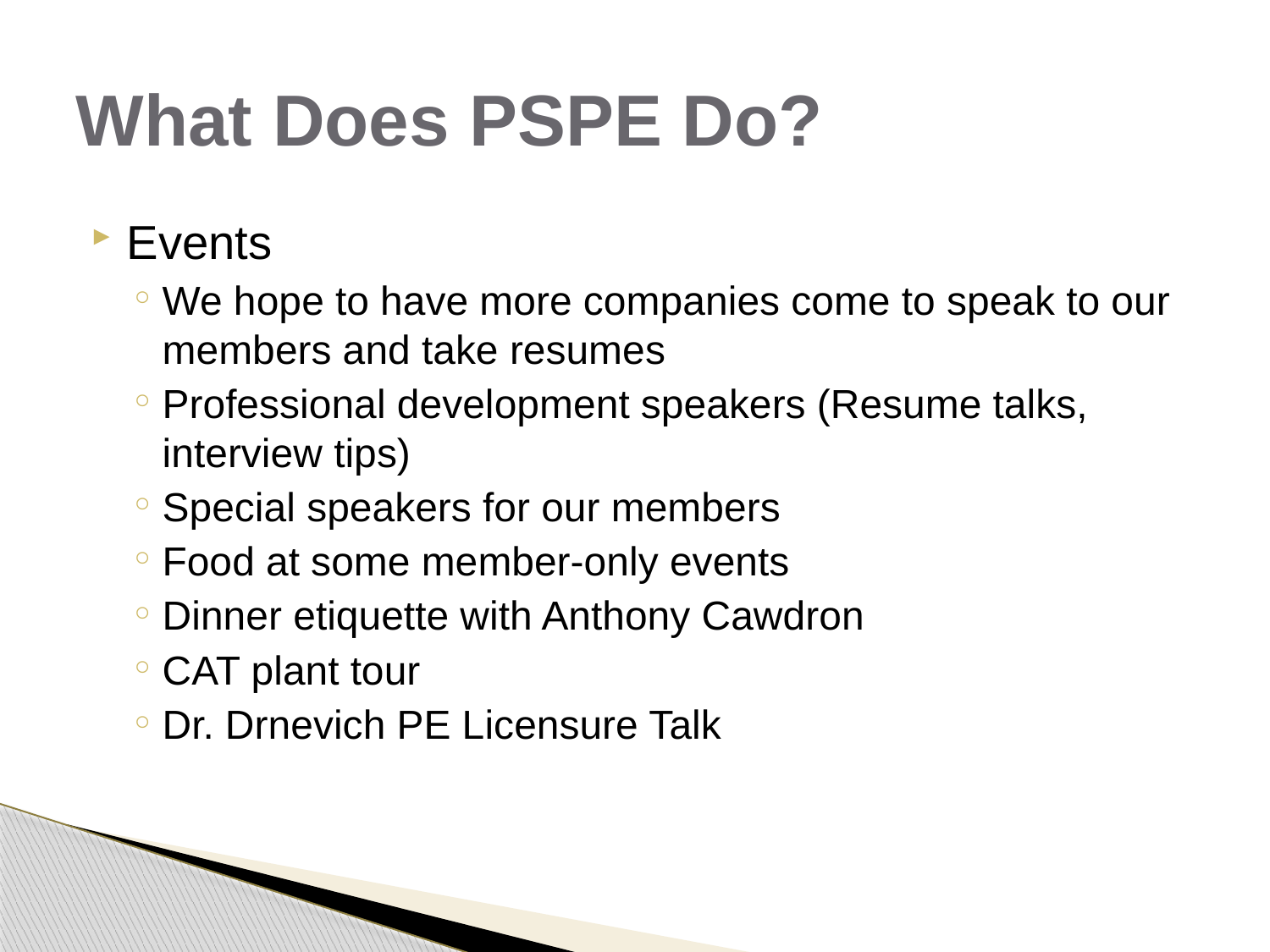

# What Does PSPE Do?
Events
We hope to have more companies come to speak to our members and take resumes
Professional development speakers (Resume talks, interview tips)
Special speakers for our members
Food at some member-only events
Dinner etiquette with Anthony Cawdron
CAT plant tour
Dr. Drnevich PE Licensure Talk